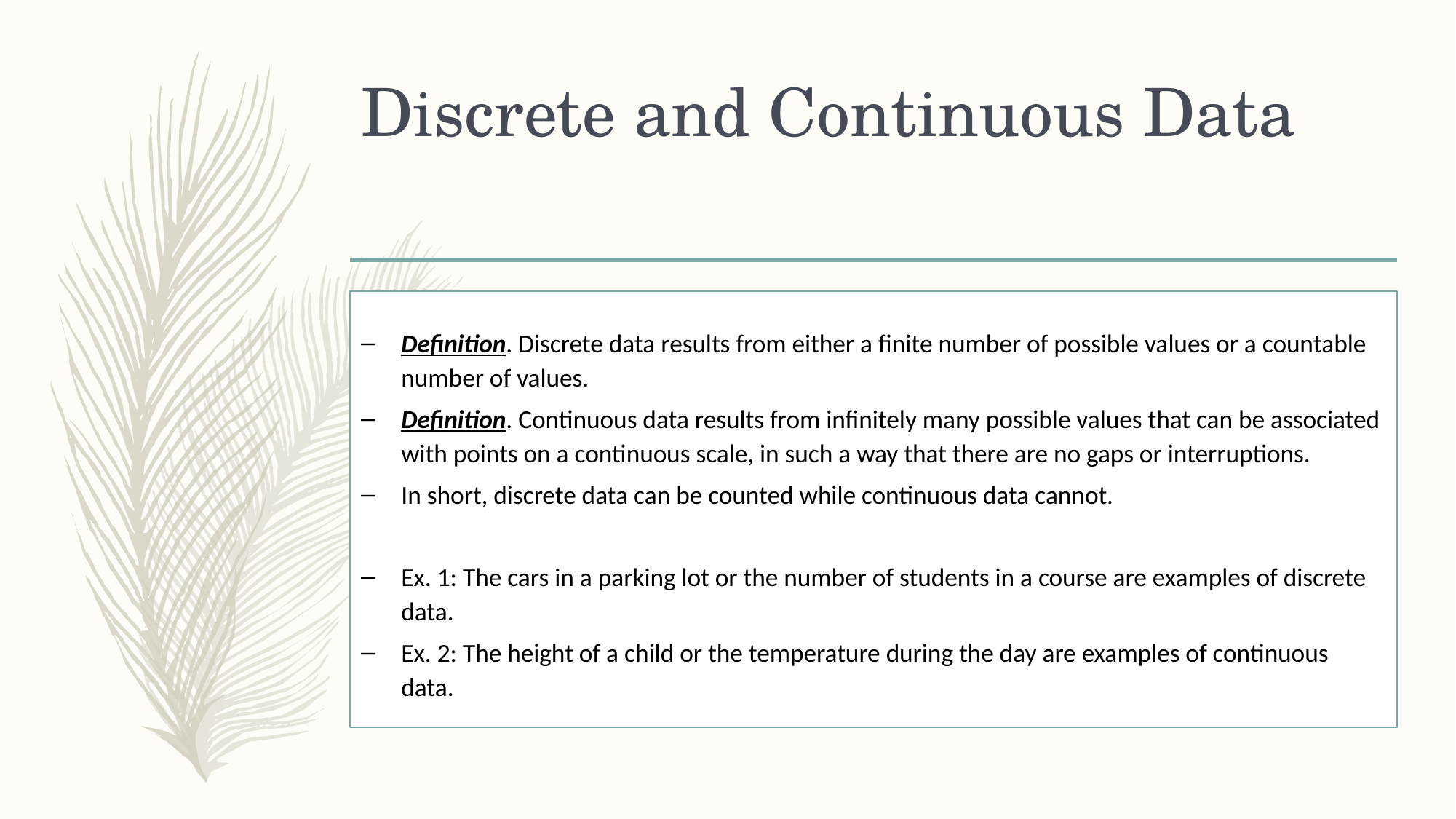

# Discrete and Continuous Data

Definition. Discrete data results from either a finite number of possible values or a countable number of values.
Definition. Continuous data results from infinitely many possible values that can be associated with points on a continuous scale, in such a way that there are no gaps or interruptions.
In short, discrete data can be counted while continuous data cannot.

Ex. 1: The cars in a parking lot or the number of students in a course are examples of discrete data.
Ex. 2: The height of a child or the temperature during the day are examples of continuous data.